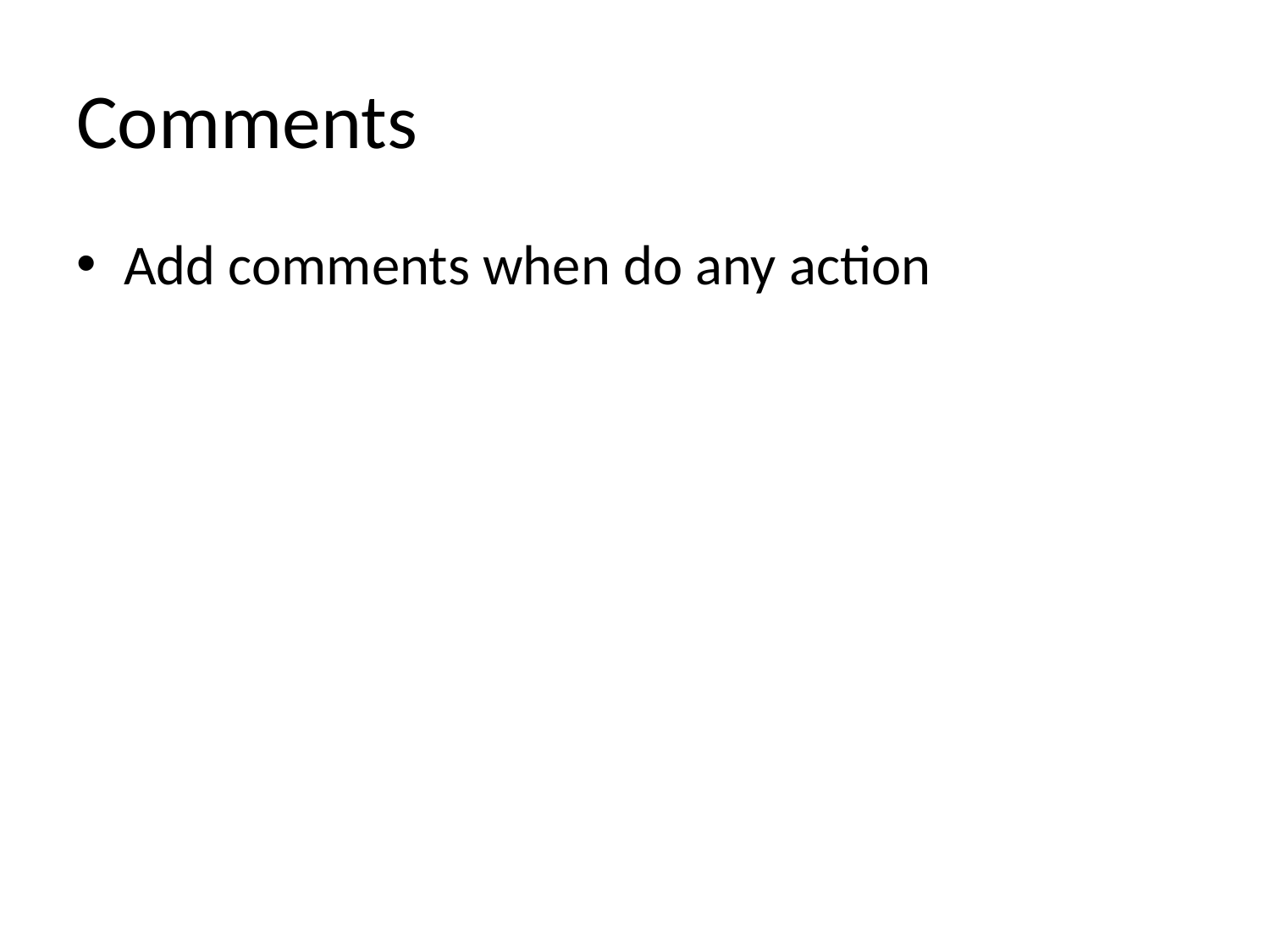

# Comments
Add comments when do any action